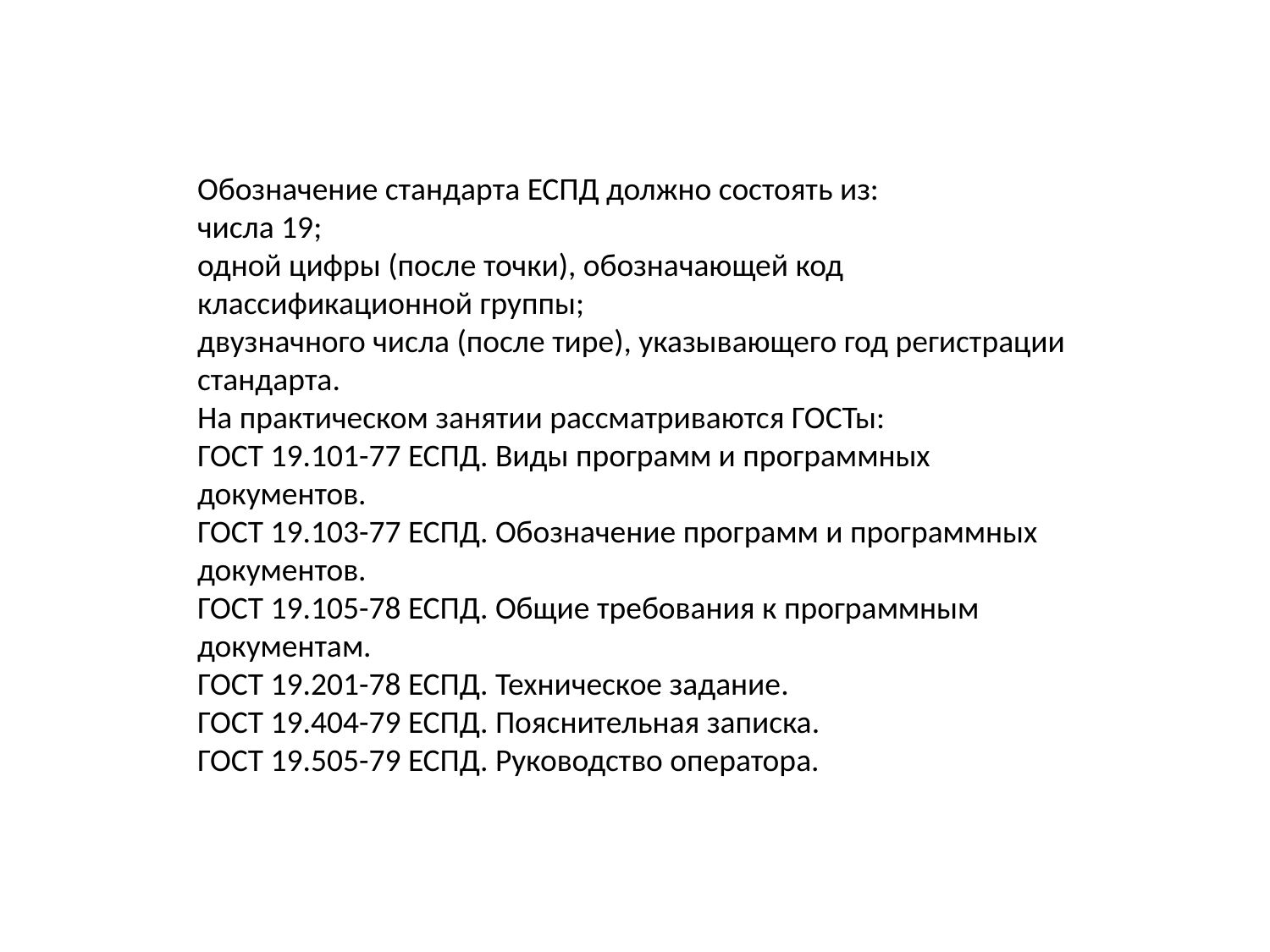

Обозначение стандарта ЕСПД должно состоять из:
числа 19;
одной цифры (после точки), обозначающей код классификационной группы;
двузначного числа (после тире), указывающего год регистрации стандарта.
На практическом занятии рассматриваются ГОСТы:
ГОСТ 19.101-77 ЕСПД. Виды программ и программных документов.
ГОСТ 19.103-77 ЕСПД. Обозначение программ и программных документов.
ГОСТ 19.105-78 ЕСПД. Общие требования к программным документам.
ГОСТ 19.201-78 ЕСПД. Техническое задание.
ГОСТ 19.404-79 ЕСПД. Пояснительная записка.
ГОСТ 19.505-79 ЕСПД. Руководство оператора.